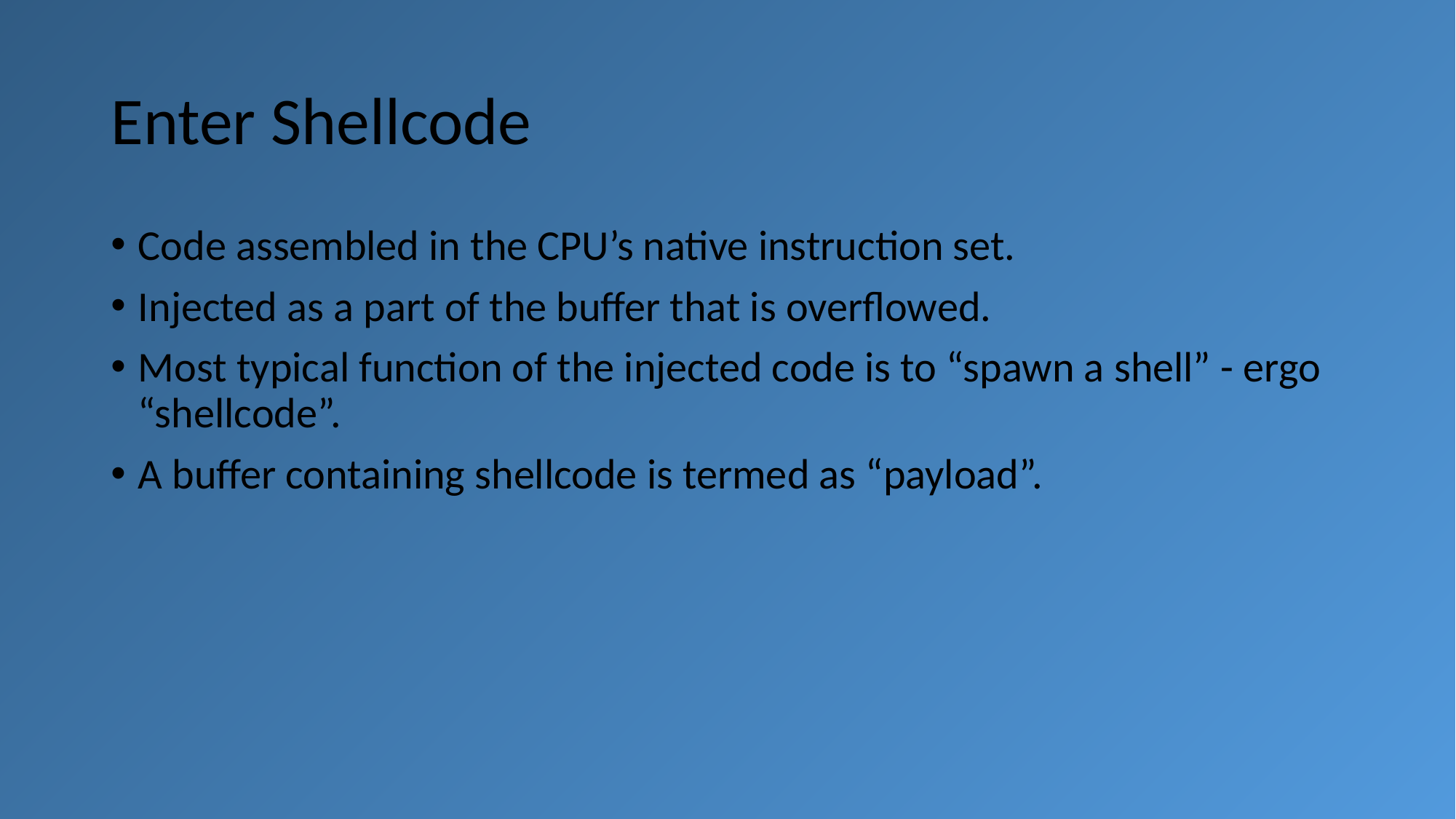

# Enter Shellcode
Code assembled in the CPU’s native instruction set.
Injected as a part of the buffer that is overflowed.
Most typical function of the injected code is to “spawn a shell” - ergo “shellcode”.
A buffer containing shellcode is termed as “payload”.